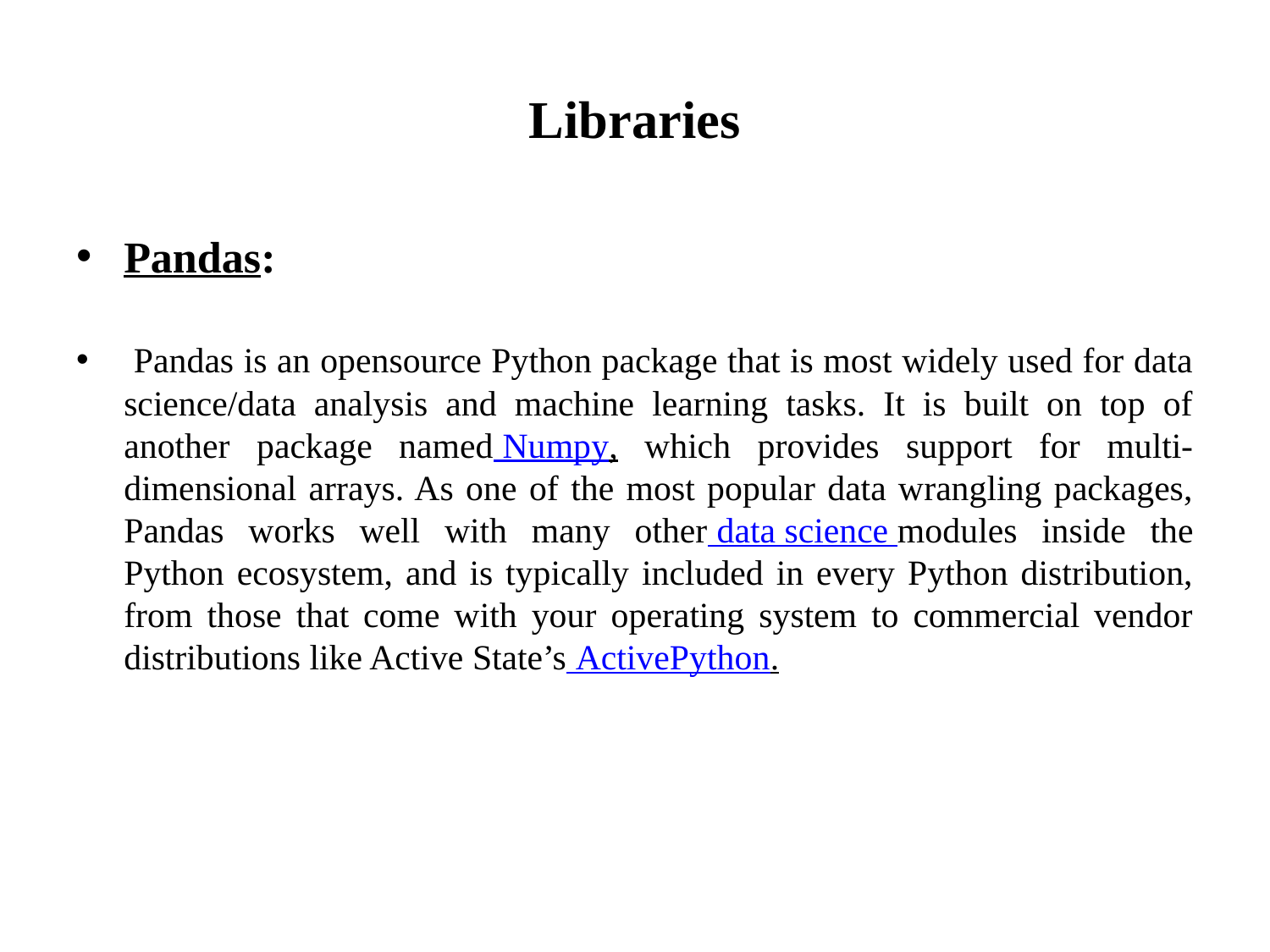

# Libraries
Pandas:

 Pandas is an opensource Python package that is most widely used for data science/data analysis and machine learning tasks. It is built on top of another package named Numpy, which provides support for multi-dimensional arrays. As one of the most popular data wrangling packages, Pandas works well with many other data science modules inside the Python ecosystem, and is typically included in every Python distribution, from those that come with your operating system to commercial vendor distributions like Active State’s ActivePython.